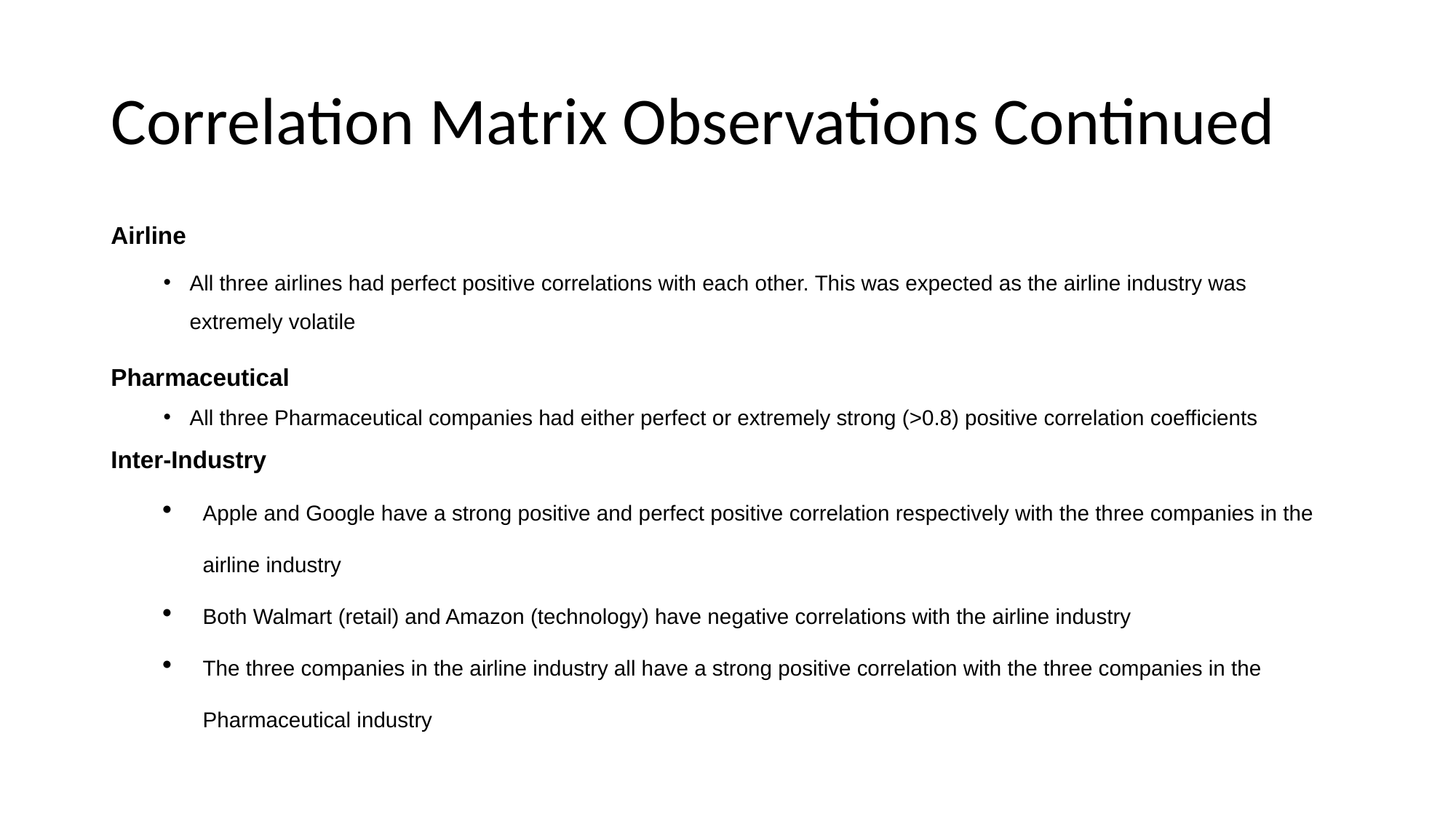

# Correlation Matrix Observations Continued
Airline
All three airlines had perfect positive correlations with each other. This was expected as the airline industry was extremely volatile
Pharmaceutical
All three Pharmaceutical companies had either perfect or extremely strong (>0.8) positive correlation coefficients
Inter-Industry
Apple and Google have a strong positive and perfect positive correlation respectively with the three companies in the airline industry
Both Walmart (retail) and Amazon (technology) have negative correlations with the airline industry
The three companies in the airline industry all have a strong positive correlation with the three companies in the Pharmaceutical industry